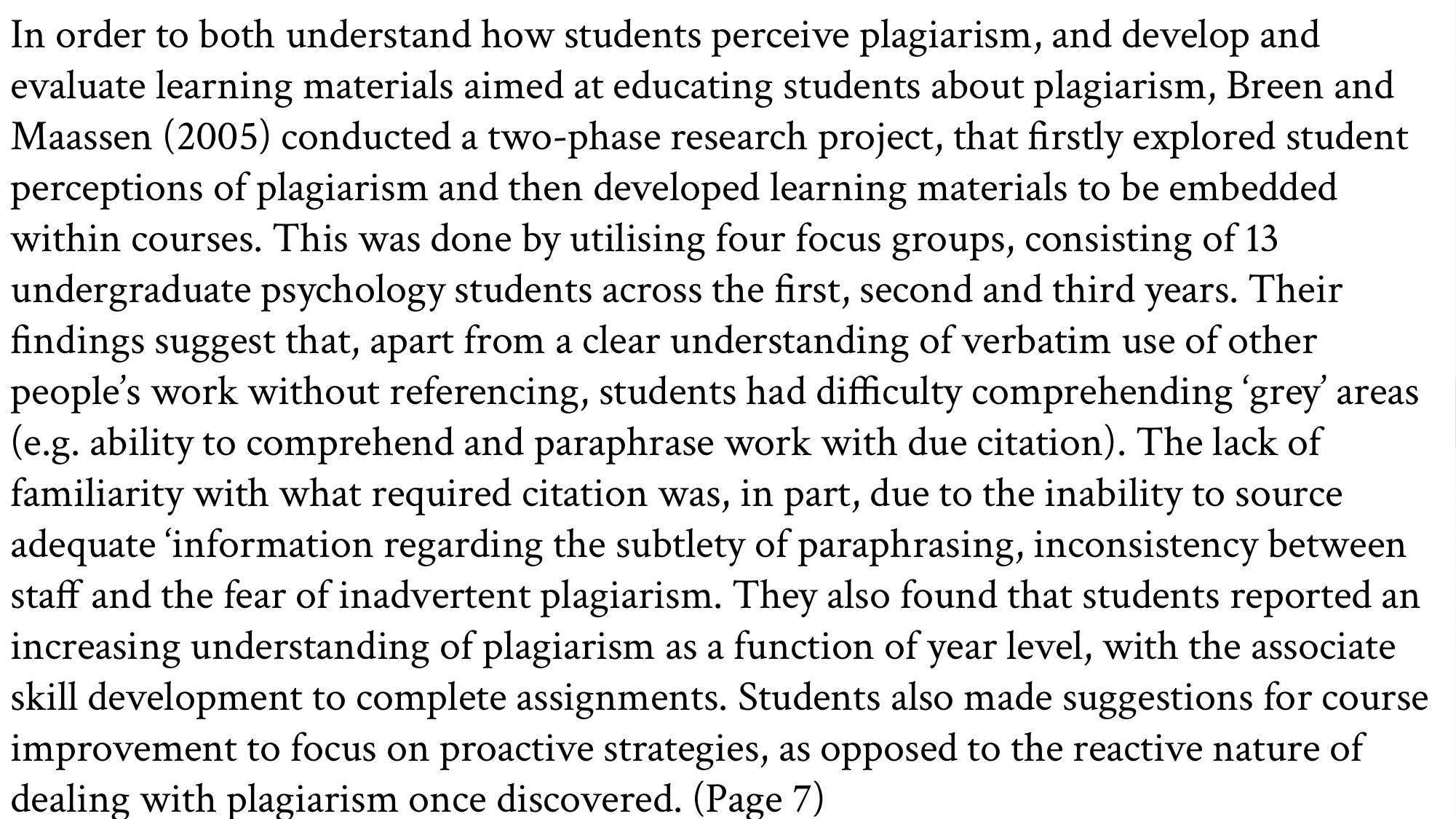

In order to both understand how students perceive plagiarism, and develop and evaluate learning materials aimed at educating students about plagiarism, Breen and Maassen (2005) conducted a two-phase research project, that firstly explored student perceptions of plagiarism and then developed learning materials to be embedded within courses. This was done by utilising four focus groups, consisting of 13 undergraduate psychology students across the first, second and third years. Their findings suggest that, apart from a clear understanding of verbatim use of other people’s work without referencing, students had difficulty comprehending ‘grey’ areas (e.g. ability to comprehend and paraphrase work with due citation). The lack of familiarity with what required citation was, in part, due to the inability to source adequate ‘information regarding the subtlety of paraphrasing, inconsistency between staff and the fear of inadvertent plagiarism. They also found that students reported an increasing understanding of plagiarism as a function of year level, with the associate skill development to complete assignments. Students also made suggestions for course improvement to focus on proactive strategies, as opposed to the reactive nature of dealing with plagiarism once discovered. (Page 7)